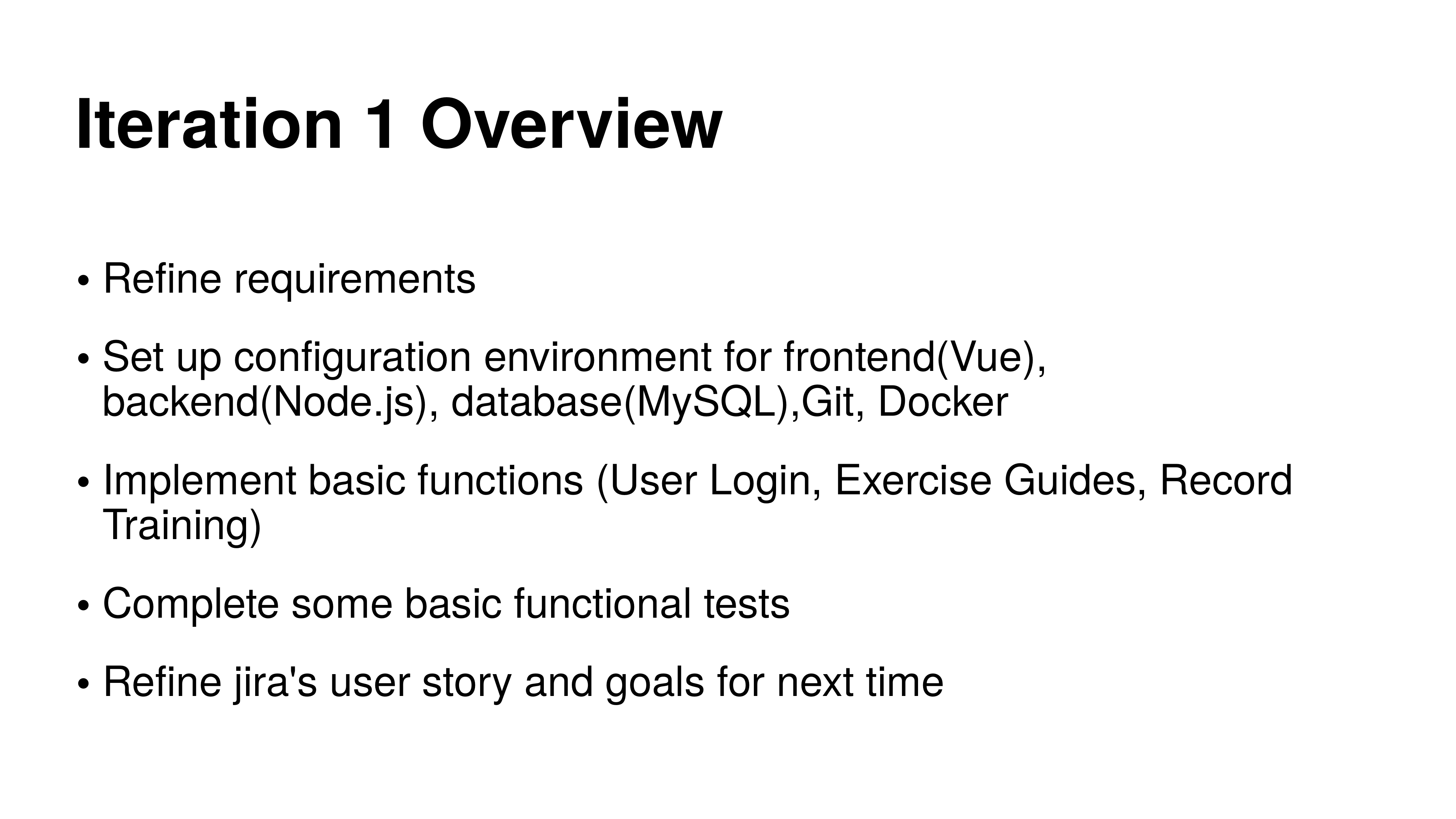

# Iteration 1 Overview
Refine requirements
Set up configuration environment for frontend(Vue), backend(Node.js), database(MySQL),Git, Docker
Implement basic functions (User Login, Exercise Guides, Record Training)
Complete some basic functional tests
Refine jira's user story and goals for next time